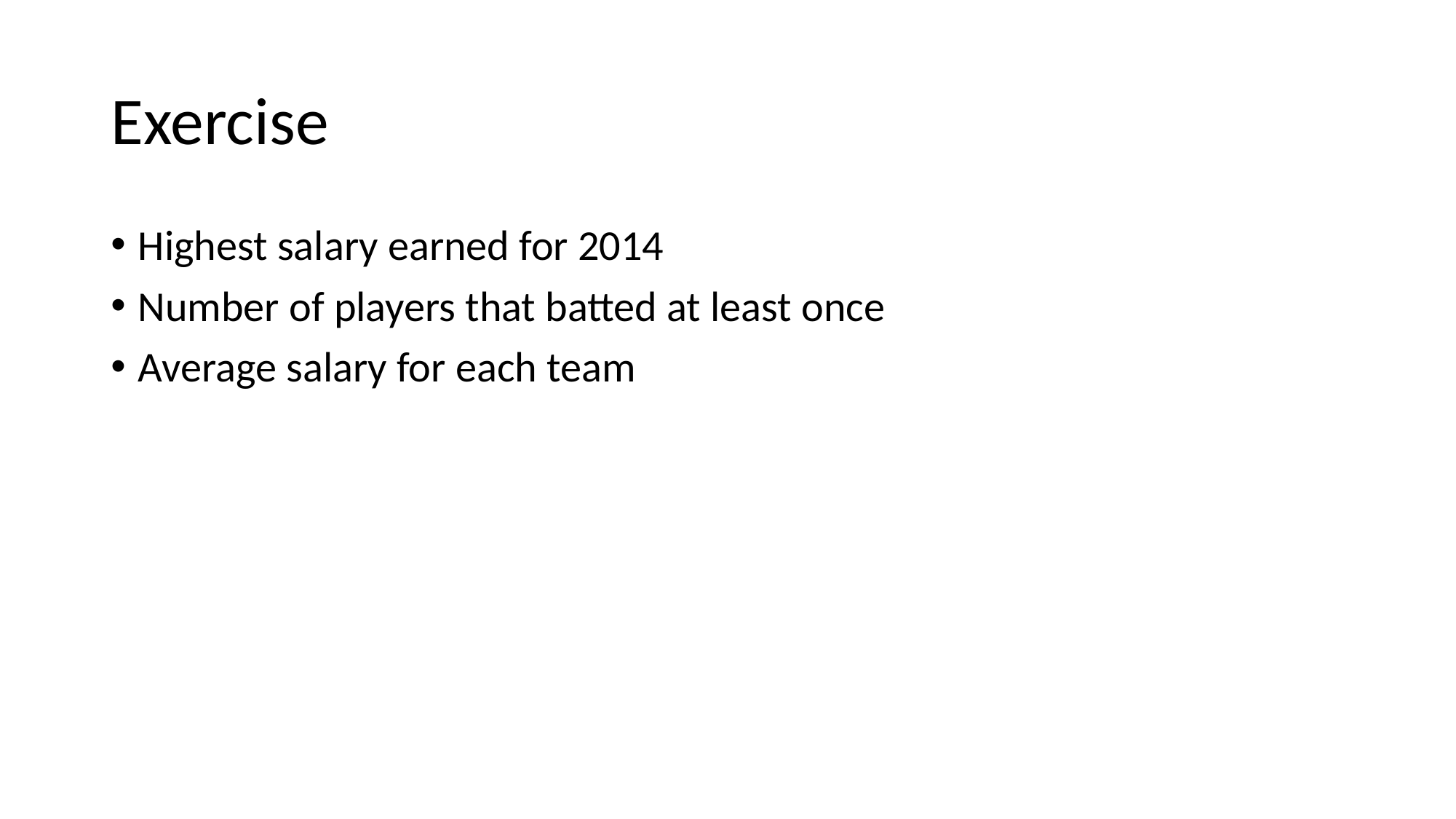

# Exercise
Highest salary earned for 2014
Number of players that batted at least once
Average salary for each team